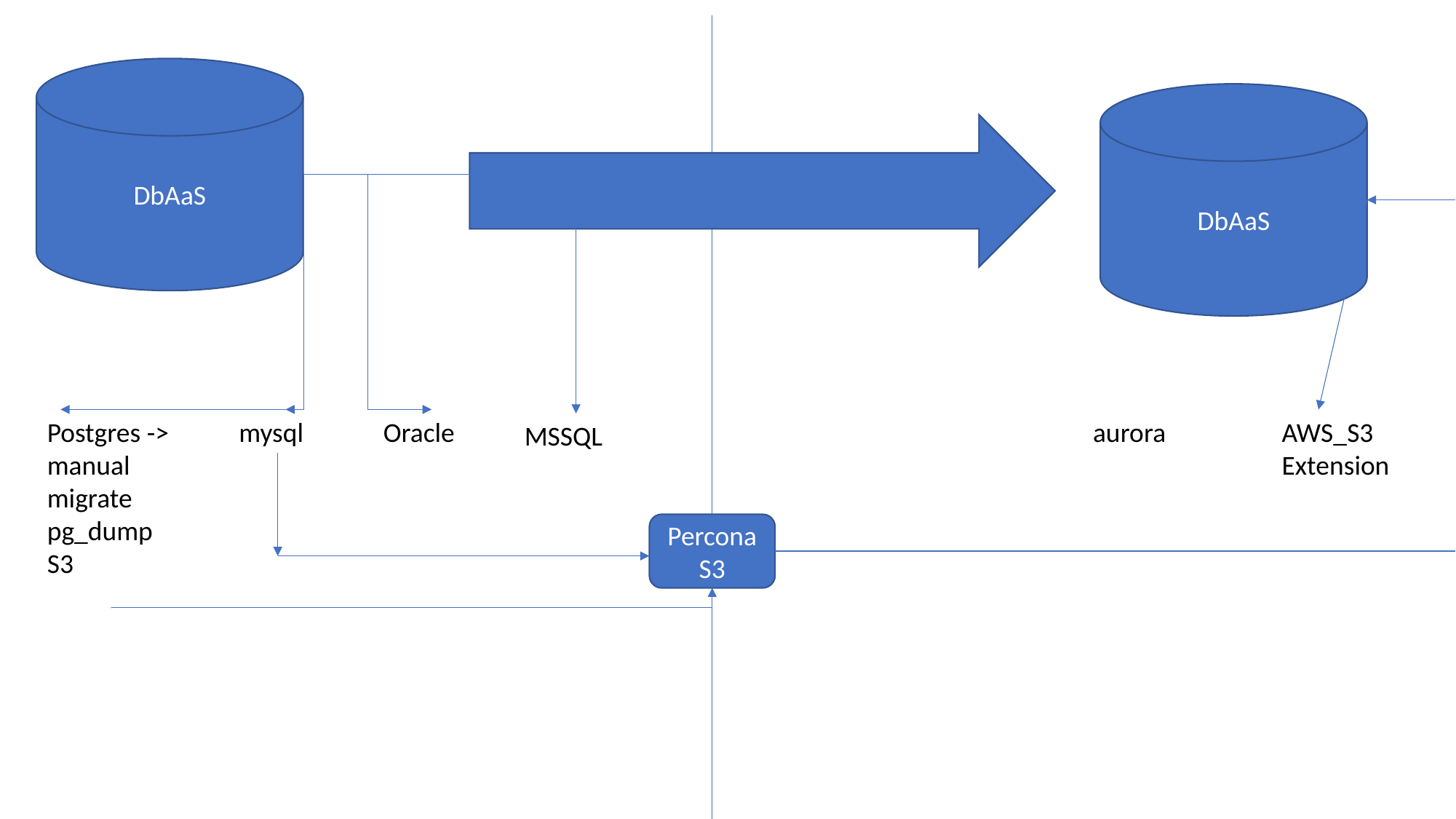

DbAaS
DbAaS

Postgres -> manual migrate pg_dump
S3

mysql
Oracle
aurora
AWS_S3
Extension
MSSQL
Percona
S3